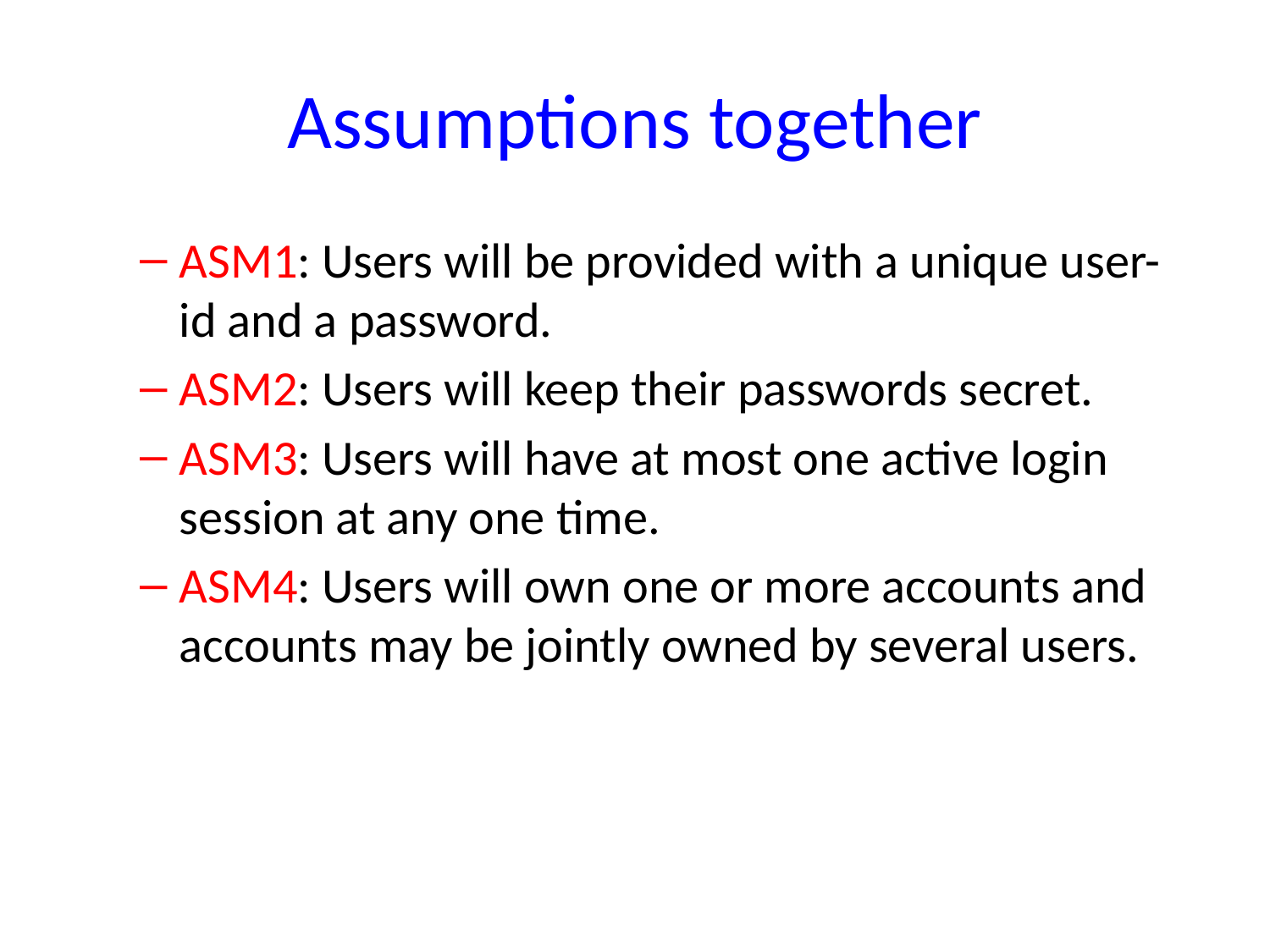

# Assumptions together
ASM1: Users will be provided with a unique user-id and a password.
ASM2: Users will keep their passwords secret.
ASM3: Users will have at most one active login session at any one time.
ASM4: Users will own one or more accounts and accounts may be jointly owned by several users.